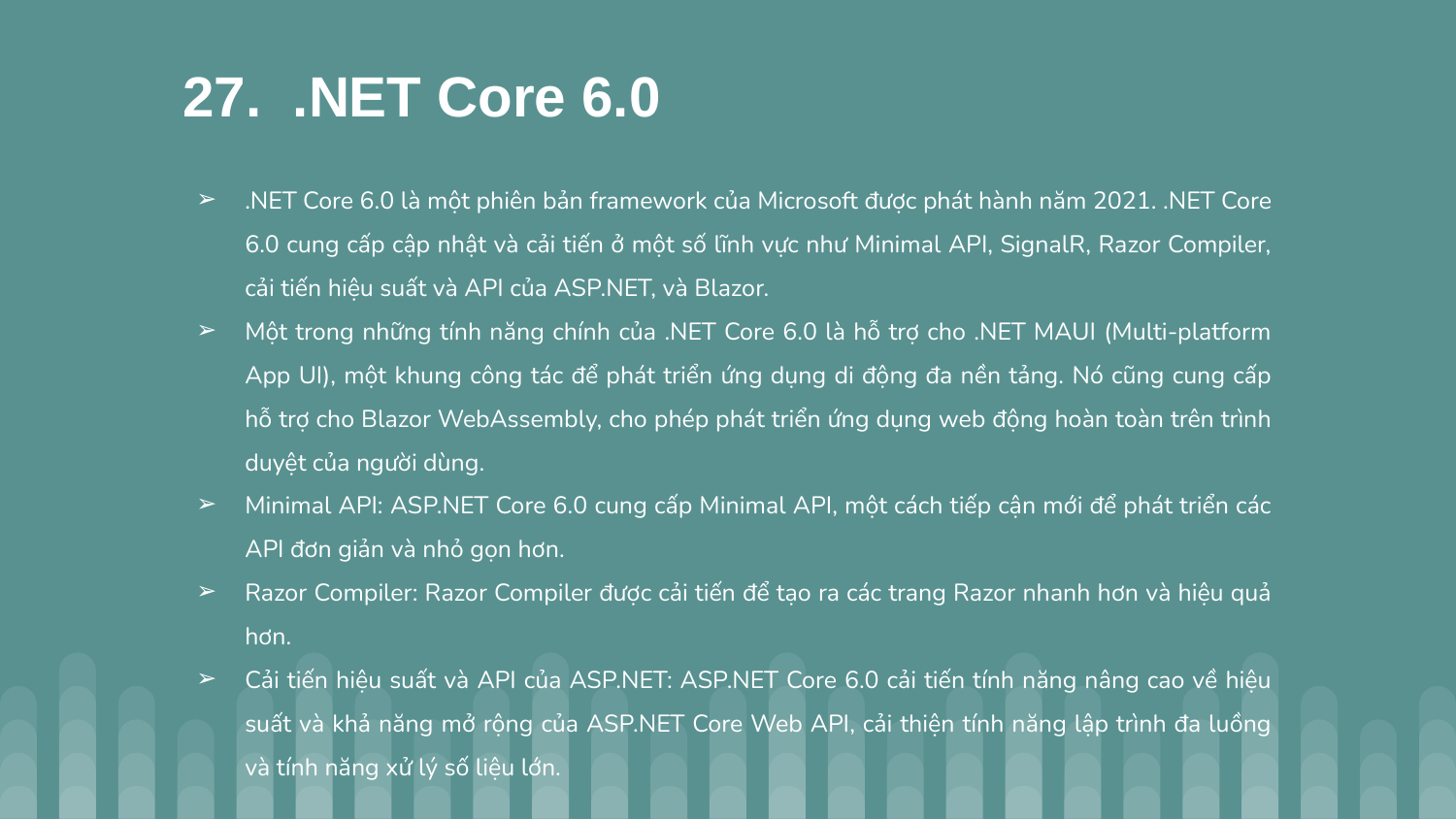

# 27.  .NET Core 6.0
.NET Core 6.0 là một phiên bản framework của Microsoft được phát hành năm 2021. .NET Core 6.0 cung cấp cập nhật và cải tiến ở một số lĩnh vực như Minimal API, SignalR, Razor Compiler, cải tiến hiệu suất và API của ASP.NET, và Blazor.
Một trong những tính năng chính của .NET Core 6.0 là hỗ trợ cho .NET MAUI (Multi-platform App UI), một khung công tác để phát triển ứng dụng di động đa nền tảng. Nó cũng cung cấp hỗ trợ cho Blazor WebAssembly, cho phép phát triển ứng dụng web động hoàn toàn trên trình duyệt của người dùng.
Minimal API: ASP.NET Core 6.0 cung cấp Minimal API, một cách tiếp cận mới để phát triển các API đơn giản và nhỏ gọn hơn.
Razor Compiler: Razor Compiler được cải tiến để tạo ra các trang Razor nhanh hơn và hiệu quả hơn.
Cải tiến hiệu suất và API của ASP.NET: ASP.NET Core 6.0 cải tiến tính năng nâng cao về hiệu suất và khả năng mở rộng của ASP.NET Core Web API, cải thiện tính năng lập trình đa luồng và tính năng xử lý số liệu lớn.